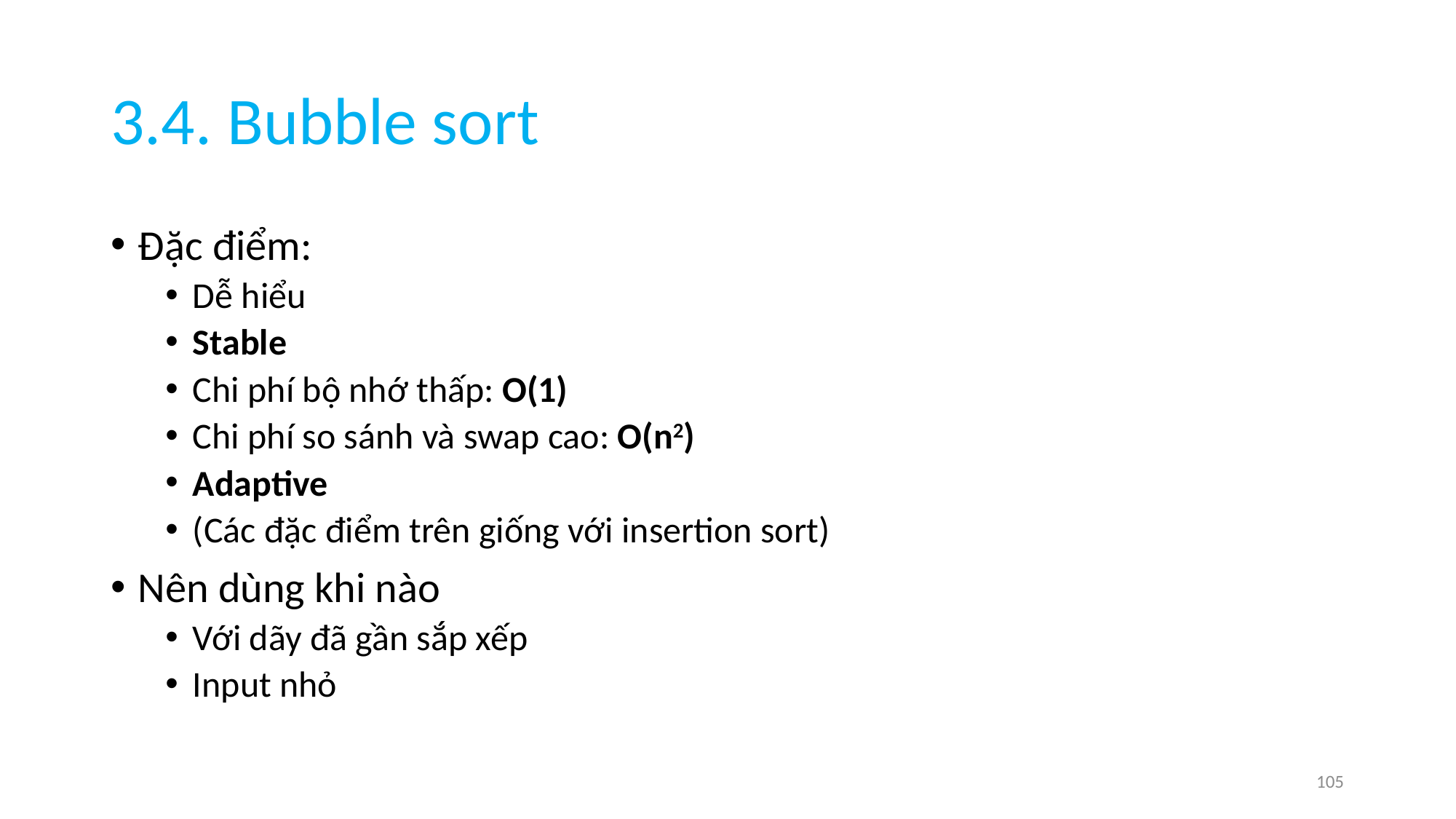

# 3.4. Bubble sort
Đặc điểm:
Dễ hiểu
Stable
Chi phí bộ nhớ thấp: O(1)
Chi phí so sánh và swap cao: O(n2)
Adaptive
(Các đặc điểm trên giống với insertion sort)
Nên dùng khi nào
Với dãy đã gần sắp xếp
Input nhỏ
105